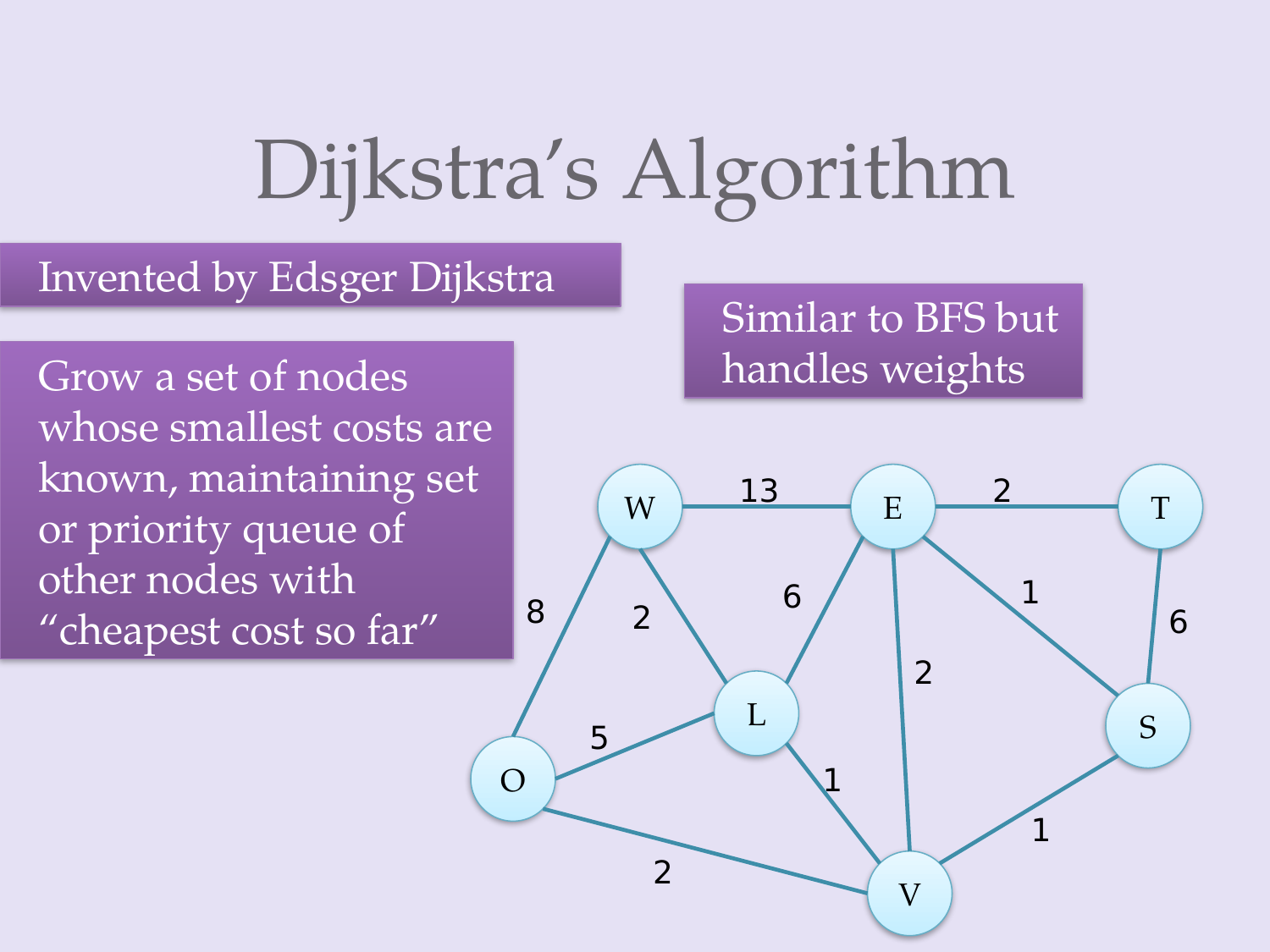

# Dijkstra’s Algorithm
Invented by Edsger Dijkstra
Similar to BFS but handles weights
Grow a set of nodes whose smallest costs are known, maintaining set or priority queue of other nodes with
“cheapest cost so far”
W
13
E
2
T
1
6
8
2
6
2
L
S
5
O
1
1
2
V